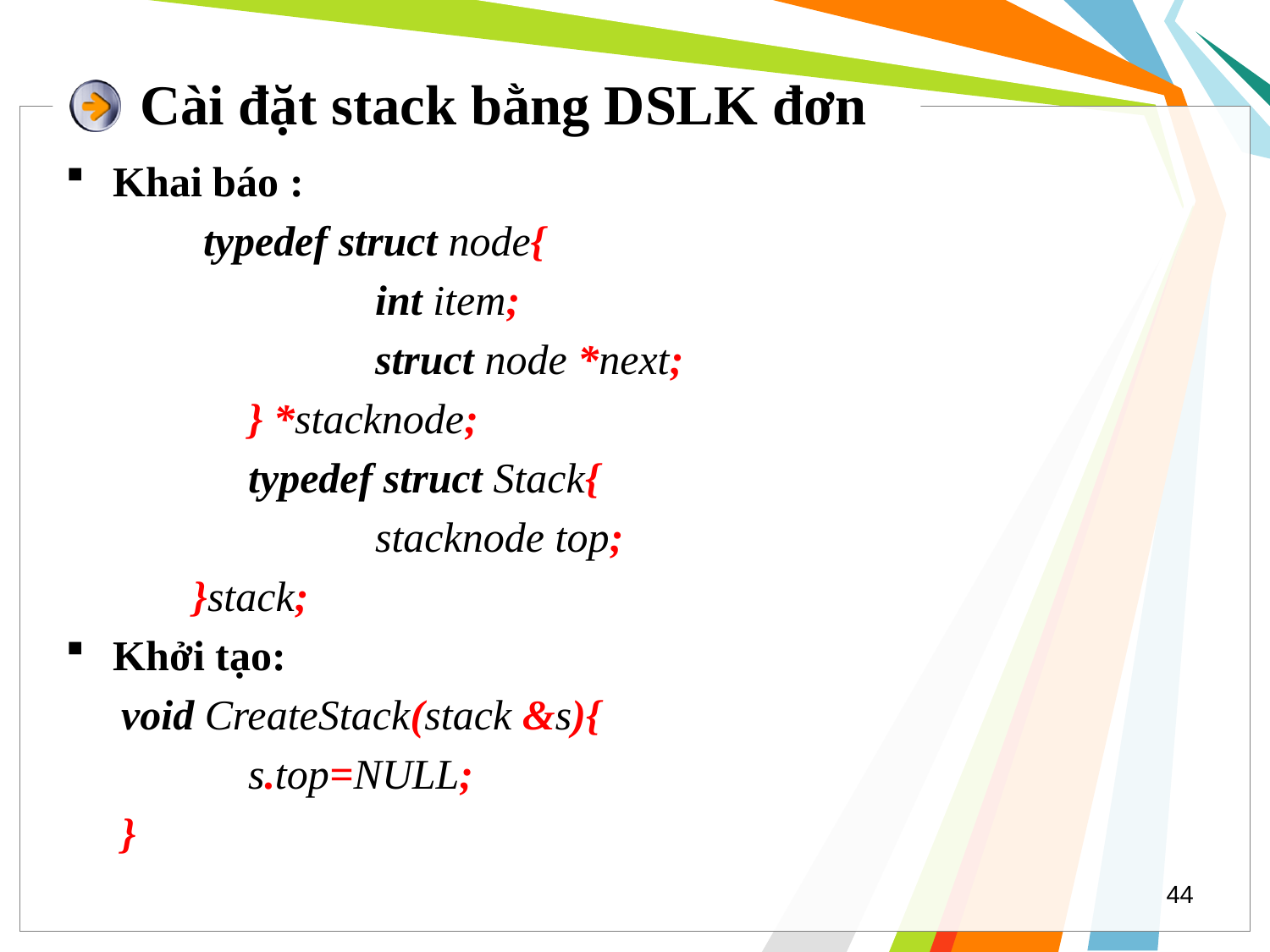

# Cài đặt stack bằng DSLK đơn
Khai báo :
    	 typedef struct node{
		int item;
		struct node *next;
	} *stacknode;
 	typedef struct Stack{
		stacknode top;
	}stack;
Khởi tạo:
void CreateStack(stack &s){
	s.top=NULL;
}
44